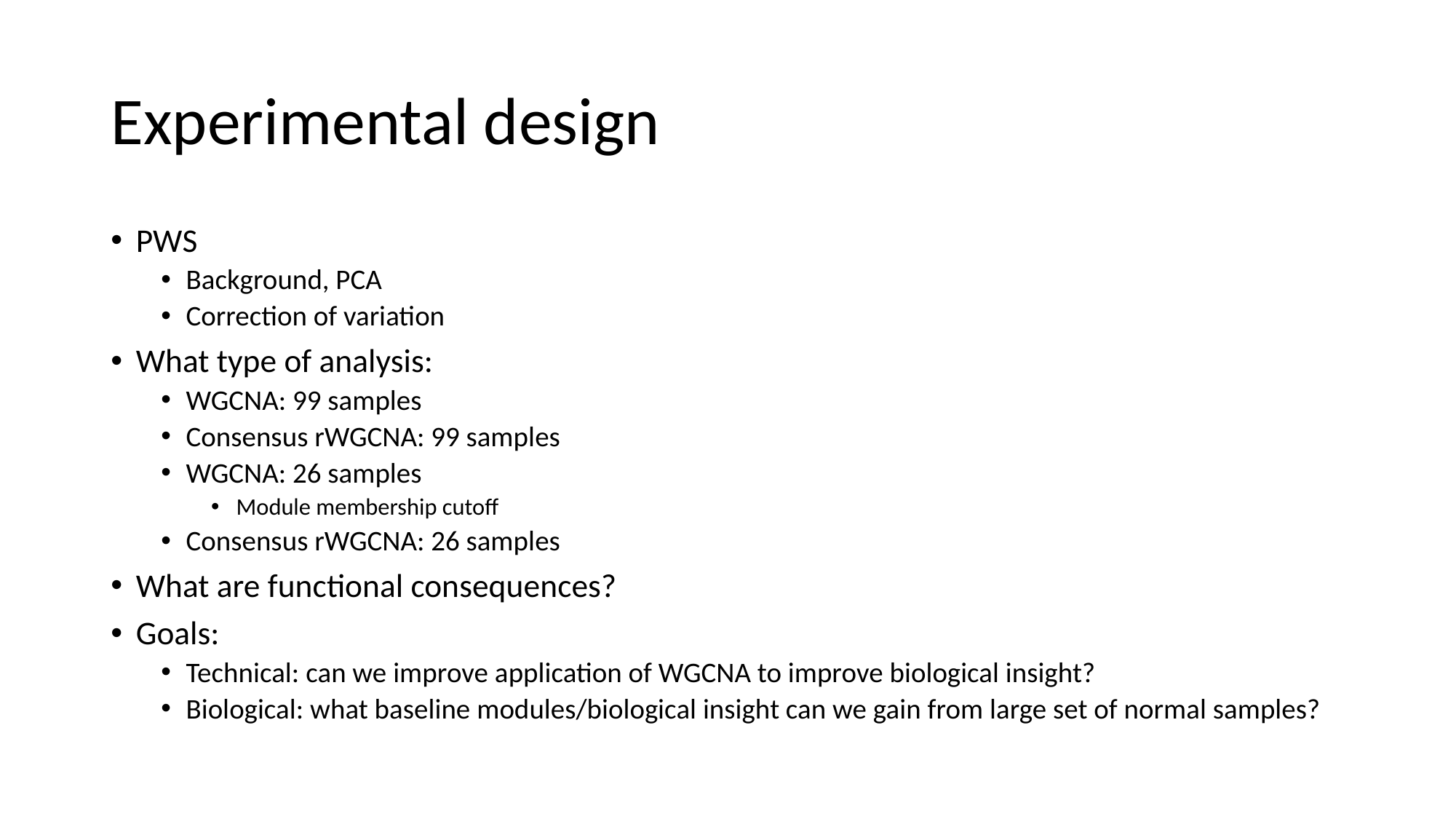

# Experimental design
PWS
Background, PCA
Correction of variation
What type of analysis:
WGCNA: 99 samples
Consensus rWGCNA: 99 samples
WGCNA: 26 samples
Module membership cutoff
Consensus rWGCNA: 26 samples
What are functional consequences?
Goals:
Technical: can we improve application of WGCNA to improve biological insight?
Biological: what baseline modules/biological insight can we gain from large set of normal samples?